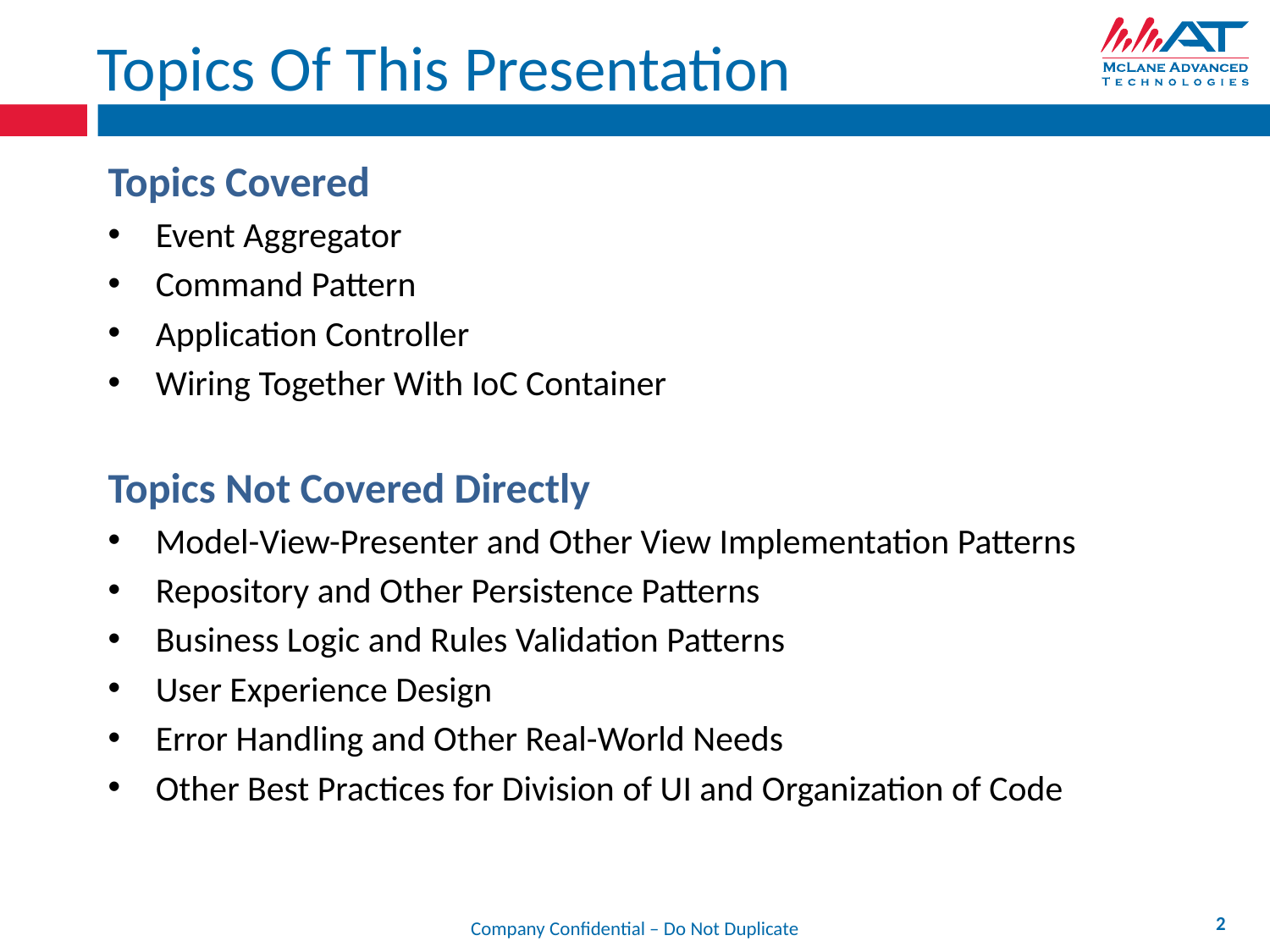

# Topics Of This Presentation
Topics Covered
Event Aggregator
Command Pattern
Application Controller
Wiring Together With IoC Container

Topics Not Covered Directly
Model-View-Presenter and Other View Implementation Patterns
Repository and Other Persistence Patterns
Business Logic and Rules Validation Patterns
User Experience Design
Error Handling and Other Real-World Needs
Other Best Practices for Division of UI and Organization of Code